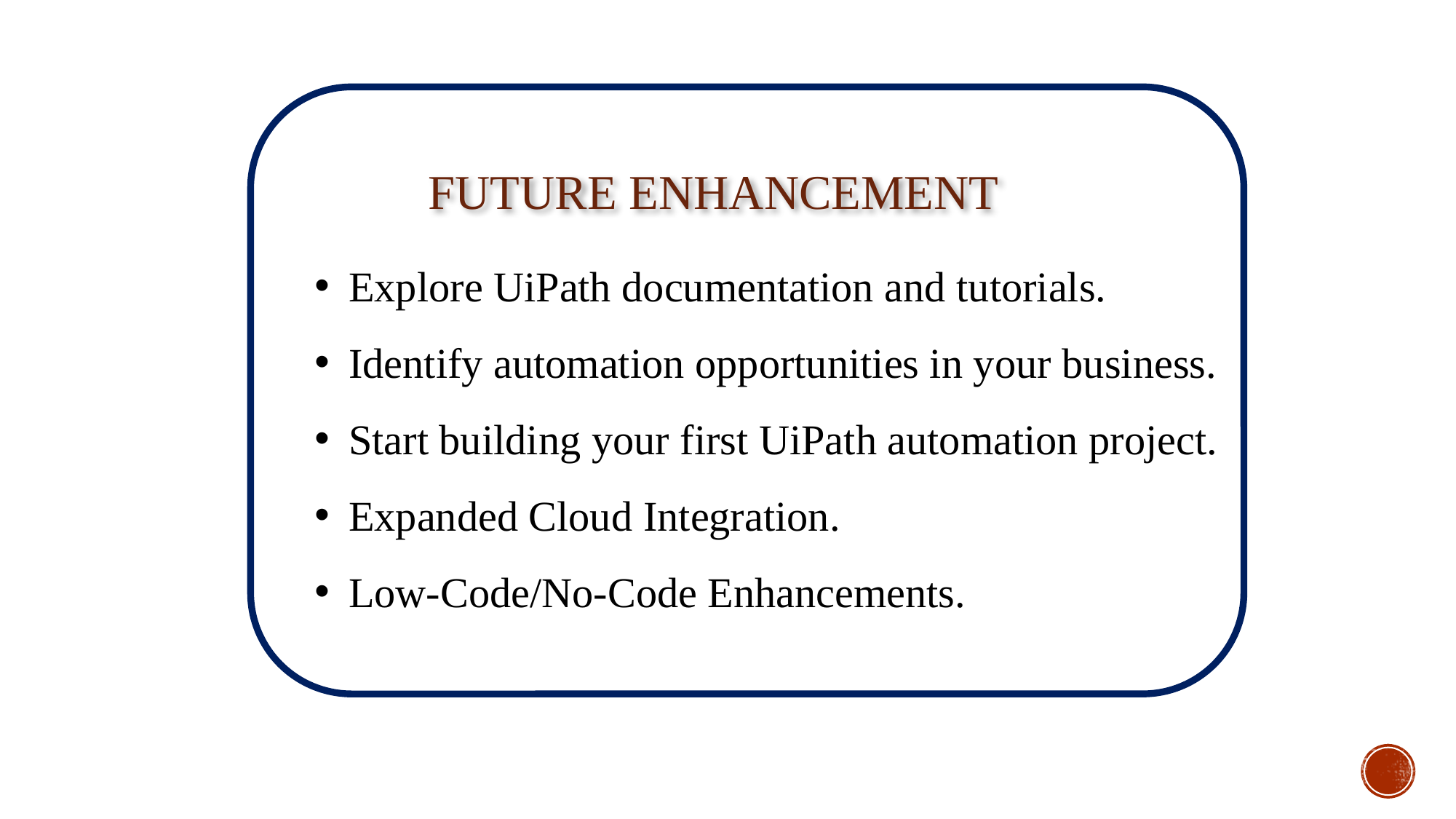

FUTURE ENHANCEMENT
Explore UiPath documentation and tutorials.
Identify automation opportunities in your business.
Start building your first UiPath automation project.
Expanded Cloud Integration.
Low-Code/No-Code Enhancements.